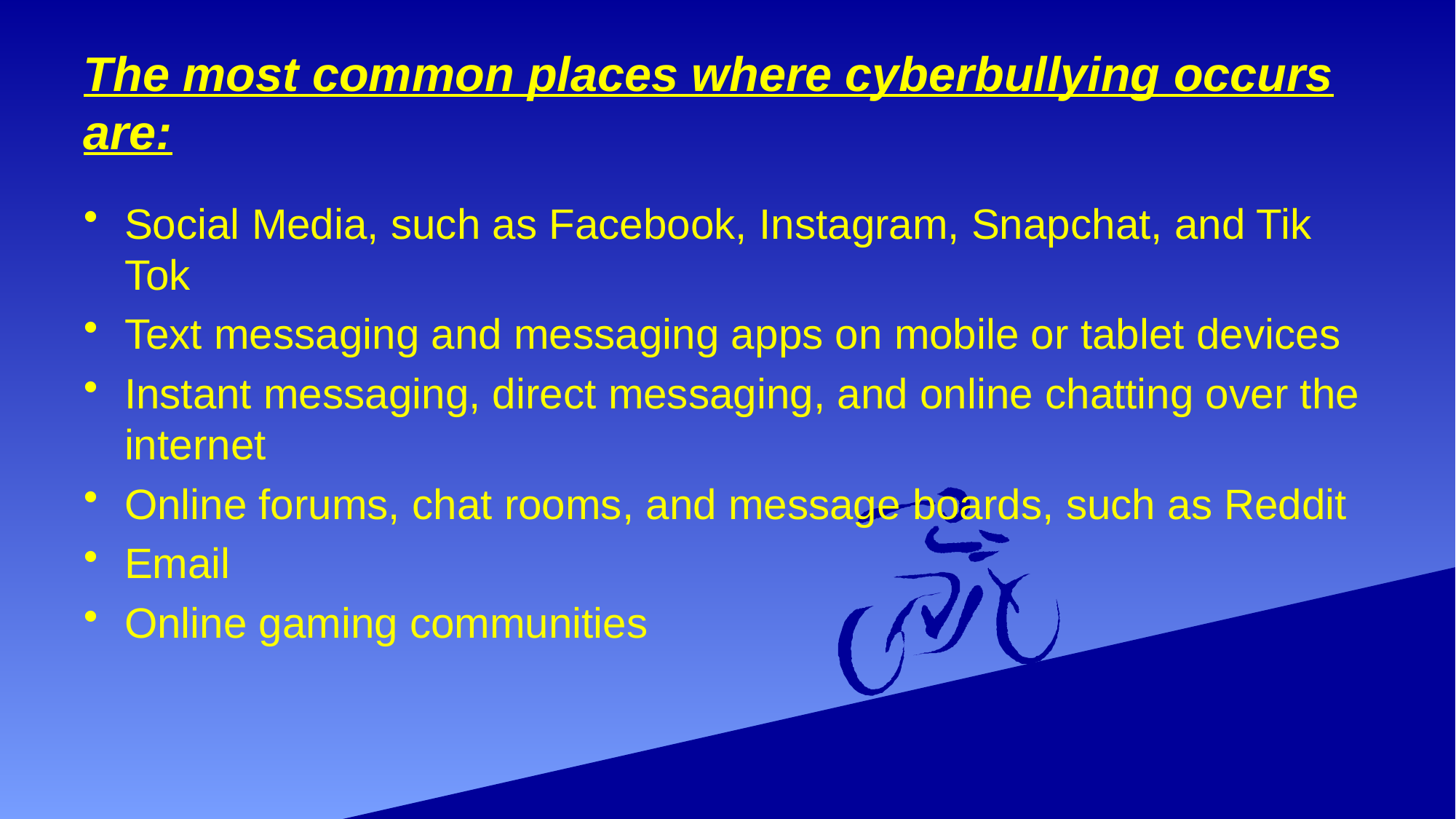

# The most common places where cyberbullying occurs are:
Social Media, such as Facebook, Instagram, Snapchat, and Tik Tok
Text messaging and messaging apps on mobile or tablet devices
Instant messaging, direct messaging, and online chatting over the internet
Online forums, chat rooms, and message boards, such as Reddit
Email
Online gaming communities